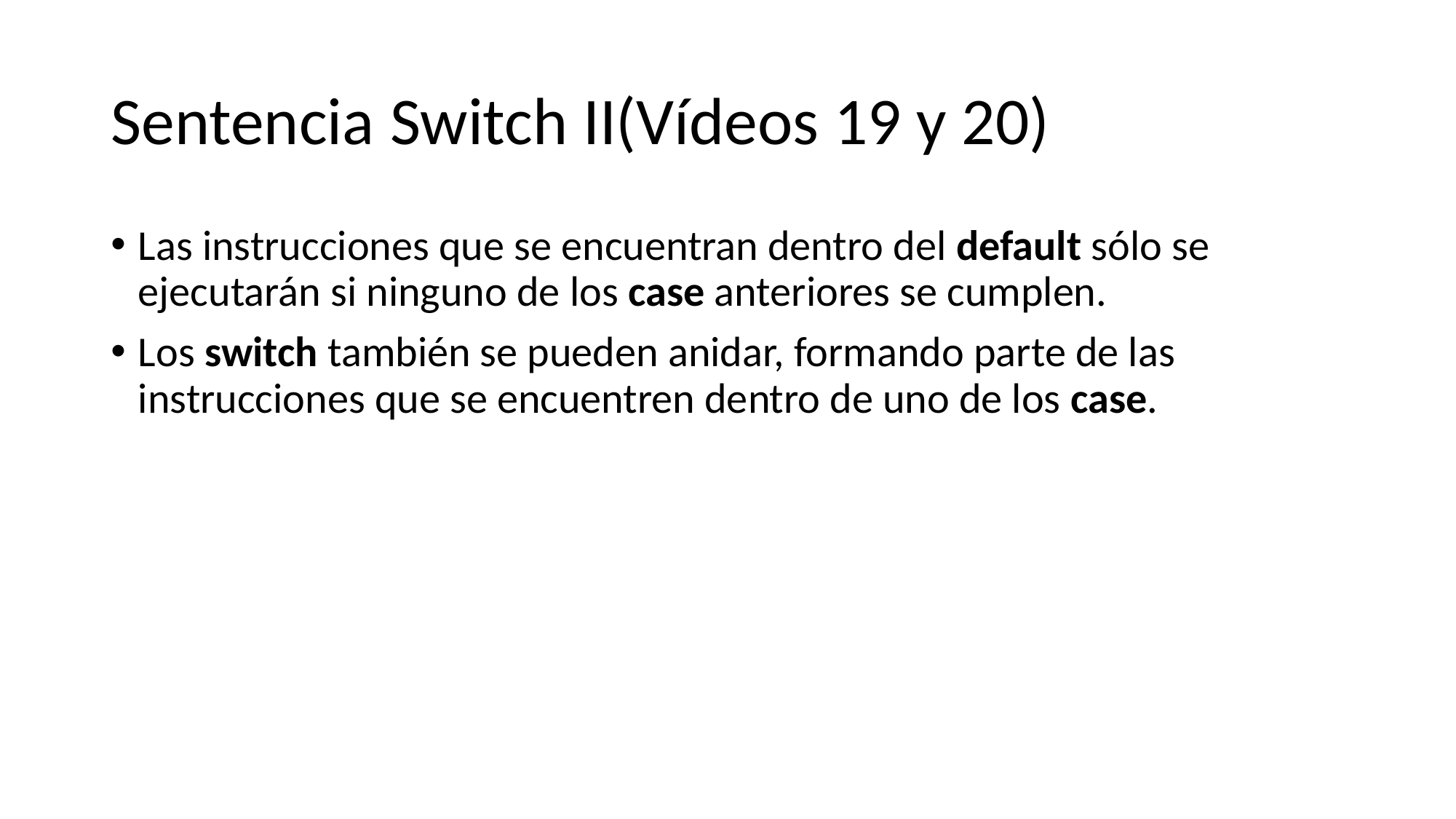

# Sentencia Switch II(Vídeos 19 y 20)
Las instrucciones que se encuentran dentro del default sólo se ejecutarán si ninguno de los case anteriores se cumplen.
Los switch también se pueden anidar, formando parte de las instrucciones que se encuentren dentro de uno de los case.